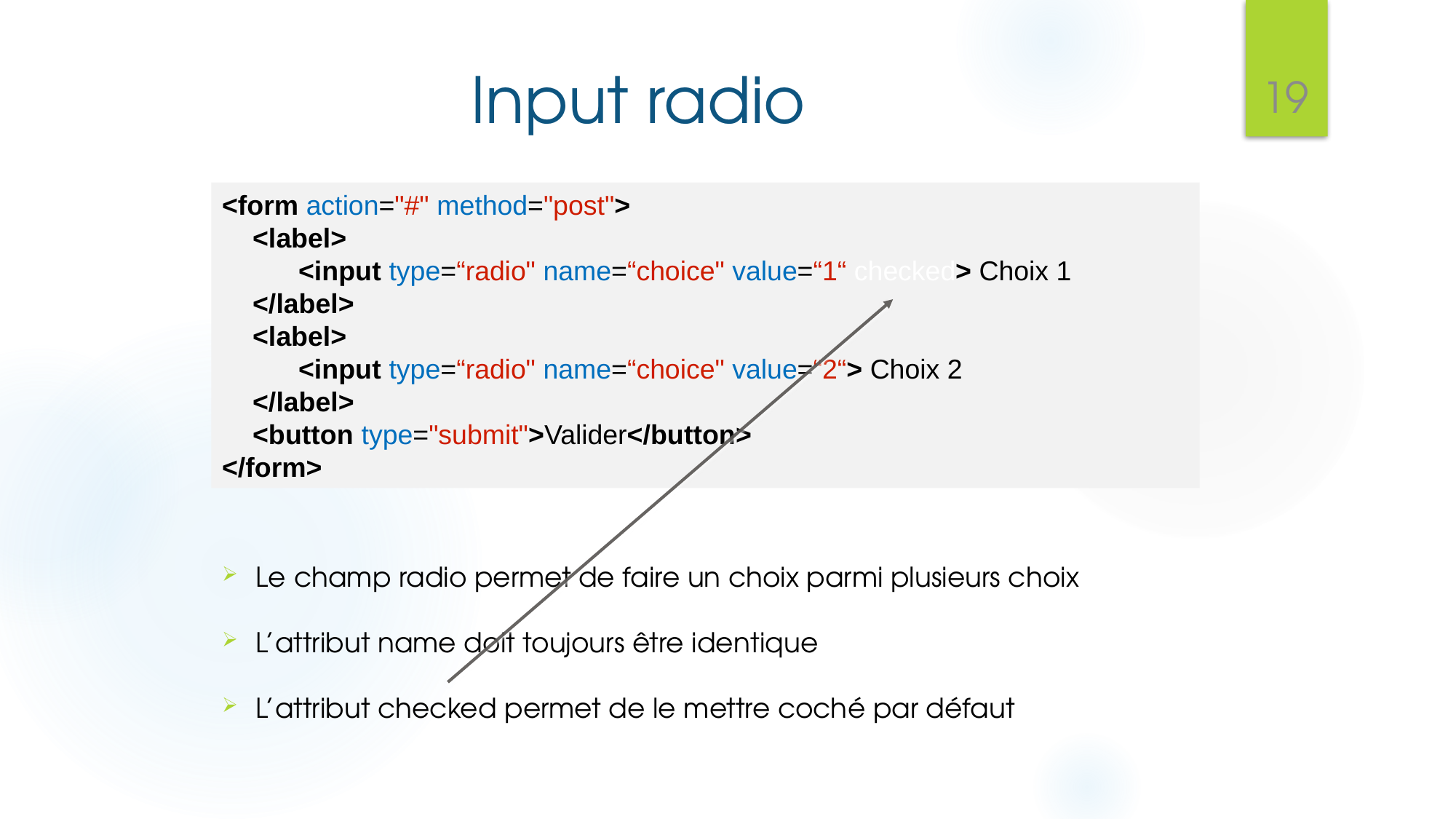

19
# Input radio
<form action="#" method="post">
    <label>
          <input type=“radio" name=“choice" value=“1“ checked> Choix 1
    </label>
    <label>
          <input type=“radio" name=“choice" value=“2“> Choix 2
    </label>
    <button type="submit">Valider</button>
</form>

Le champ radio permet de faire un choix parmi plusieurs choix

L’attribut name doit toujours être identique

L’attribut checked permet de le mettre coché par défaut